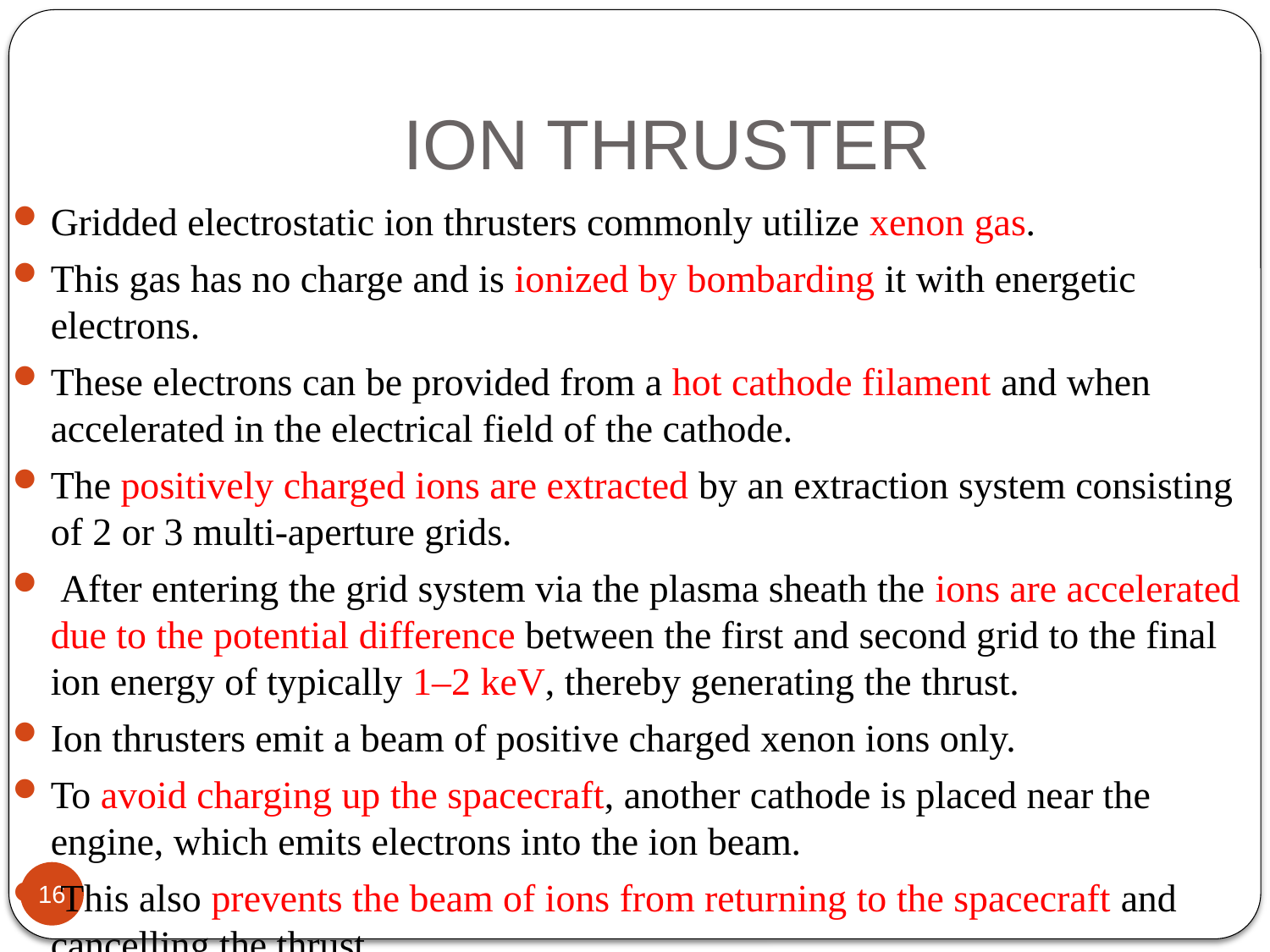

# ION THRUSTER
Gridded electrostatic ion thrusters commonly utilize xenon gas.
This gas has no charge and is ionized by bombarding it with energetic electrons.
These electrons can be provided from a hot cathode filament and when accelerated in the electrical field of the cathode.
The positively charged ions are extracted by an extraction system consisting of 2 or 3 multi-aperture grids.
 After entering the grid system via the plasma sheath the ions are accelerated due to the potential difference between the first and second grid to the final ion energy of typically 1–2 keV, thereby generating the thrust.
Ion thrusters emit a beam of positive charged xenon ions only.
To avoid charging up the spacecraft, another cathode is placed near the engine, which emits electrons into the ion beam.
 This also prevents the beam of ions from returning to the spacecraft and cancelling the thrust.
16